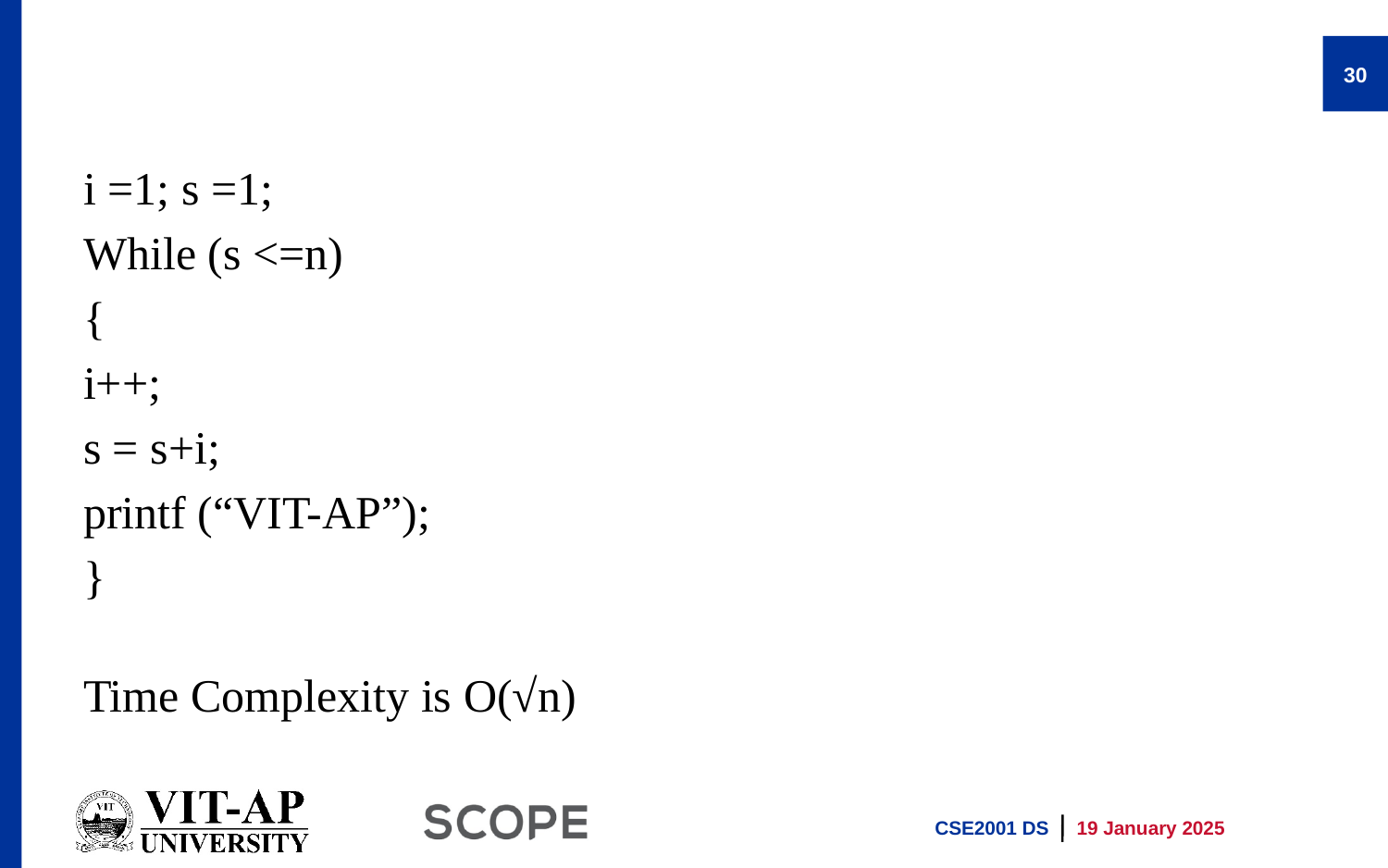

30
i =1; s =1;
While (s <=n)
{
i++;
s = s+i;
printf (“VIT-AP”);
}

Time Complexity is O(√n)
CSE2001 DS
19 January 2025